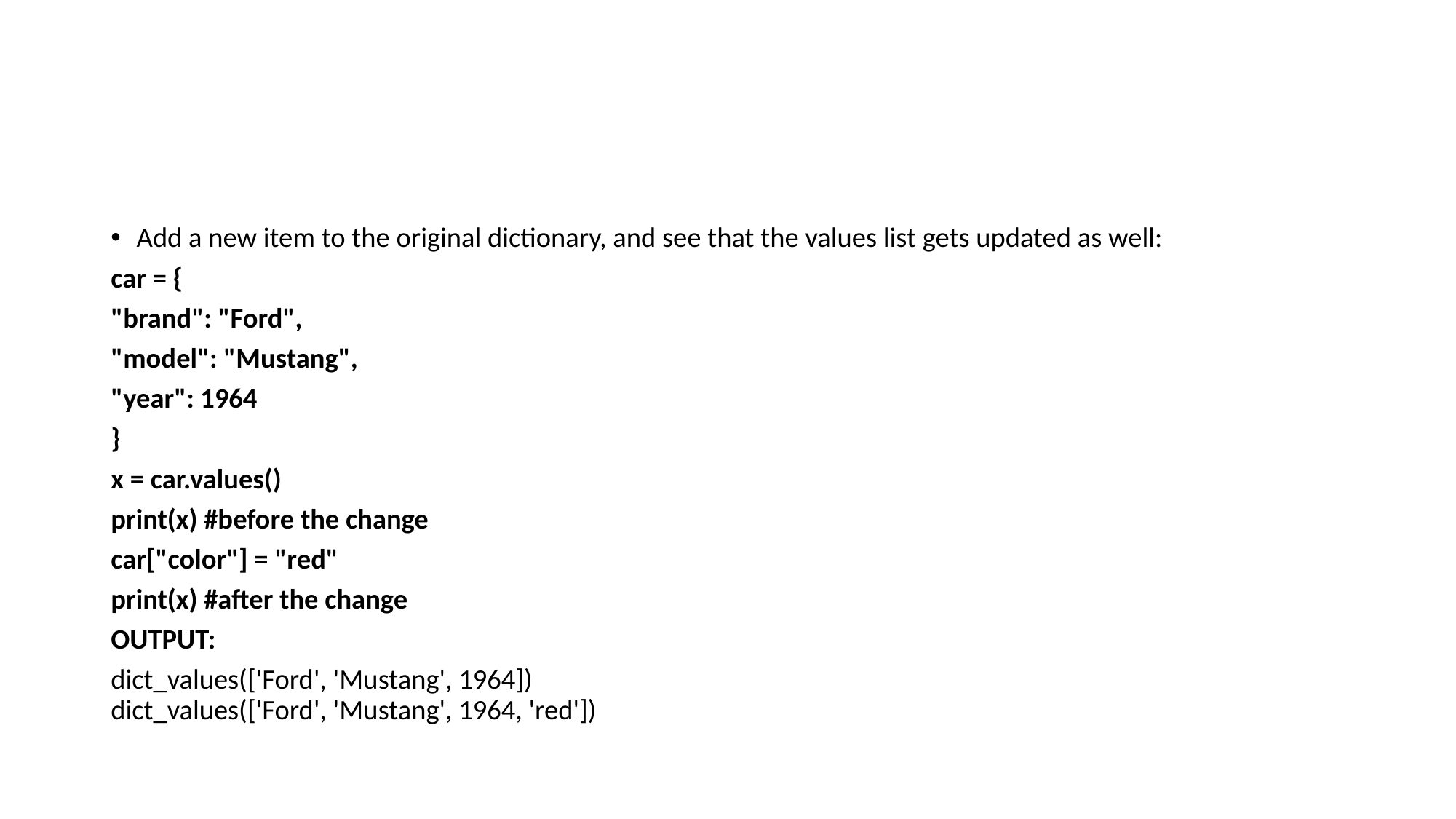

#
Add a new item to the original dictionary, and see that the values list gets updated as well:
car = {
"brand": "Ford",
"model": "Mustang",
"year": 1964
}
x = car.values()
print(x) #before the change
car["color"] = "red"
print(x) #after the change
OUTPUT:
dict_values(['Ford', 'Mustang', 1964])
dict_values(['Ford', 'Mustang', 1964, 'red'])